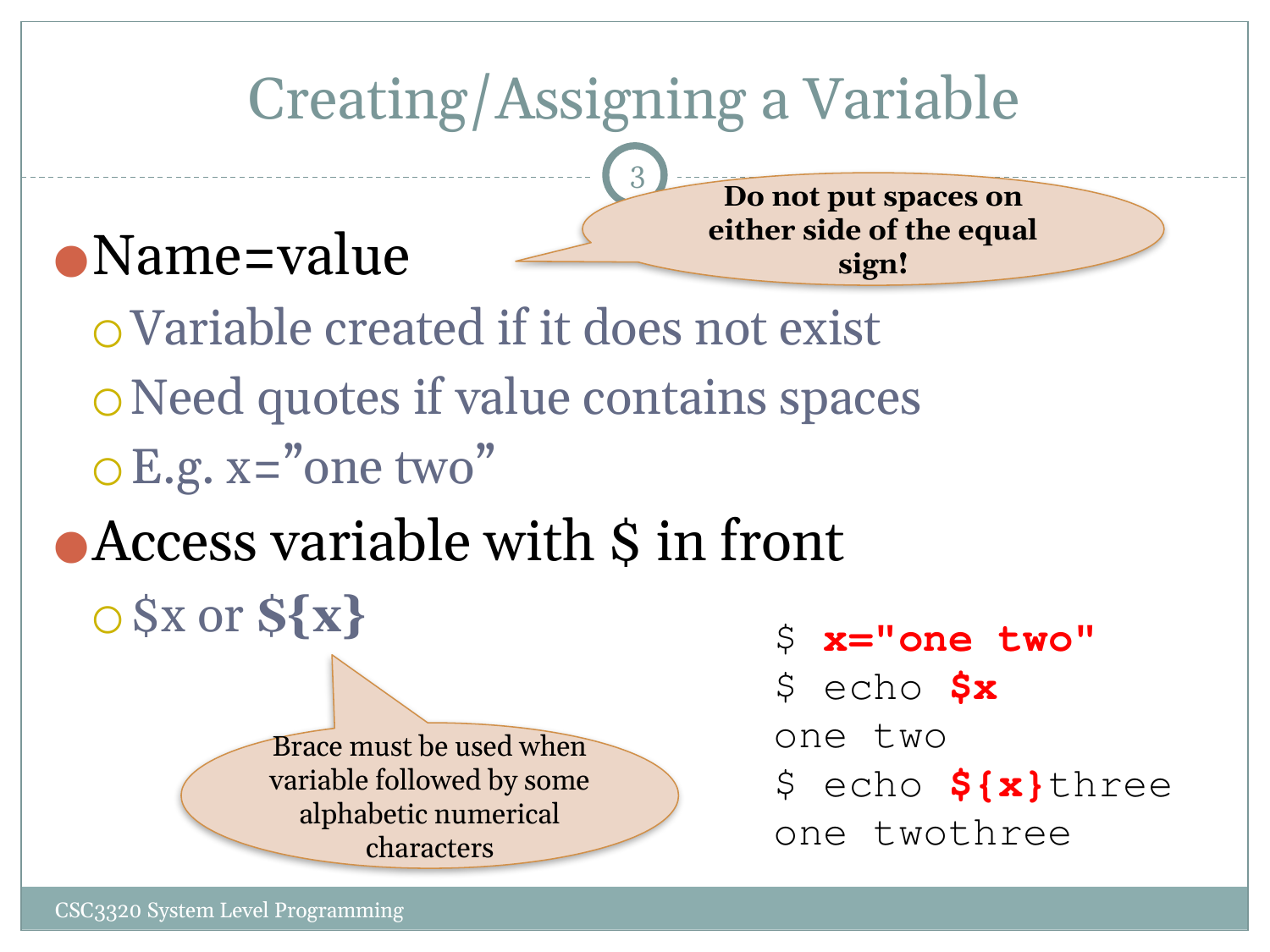

# Creating/Assigning a Variable
3
Do not put spaces on either side of the equal sign!
Name=value
Variable created if it does not exist
Need quotes if value contains spaces
E.g. x=”one two”
Access variable with $ in front
$x or ${x}
$ x="one two"
$ echo $x
one two
$ echo ${x}three
one twothree
Brace must be used when variable followed by some alphabetic numerical characters
CSC3320 System Level Programming